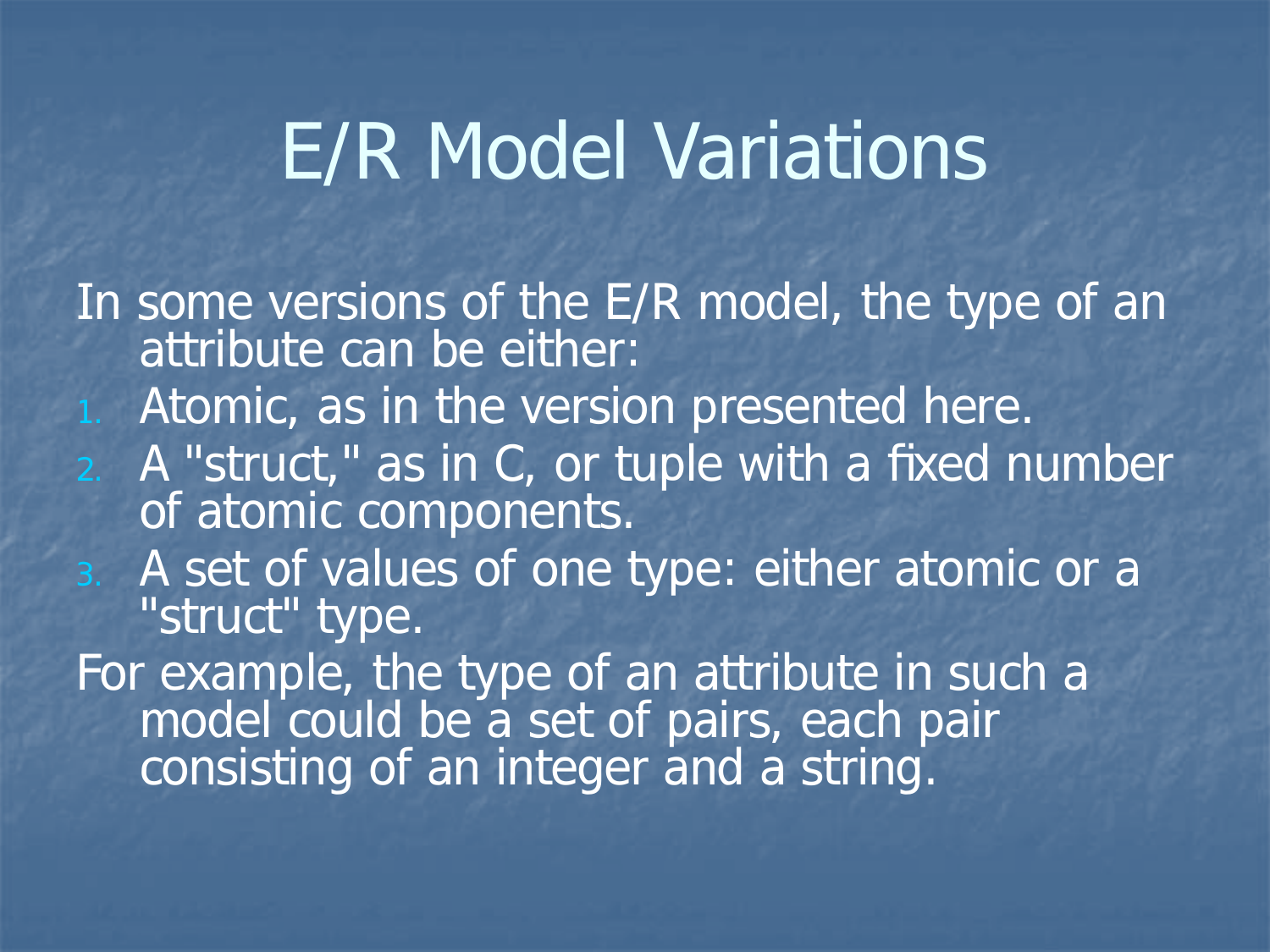

# E/R Model Variations
In some versions of the E/R model, the type of an attribute can be either:
Atomic, as in the version presented here.
A "struct," as in C, or tuple with a fixed number of atomic components.
A set of values of one type: either atomic or a "struct" type.
For example, the type of an attribute in such a model could be a set of pairs, each pair consisting of an integer and a string.